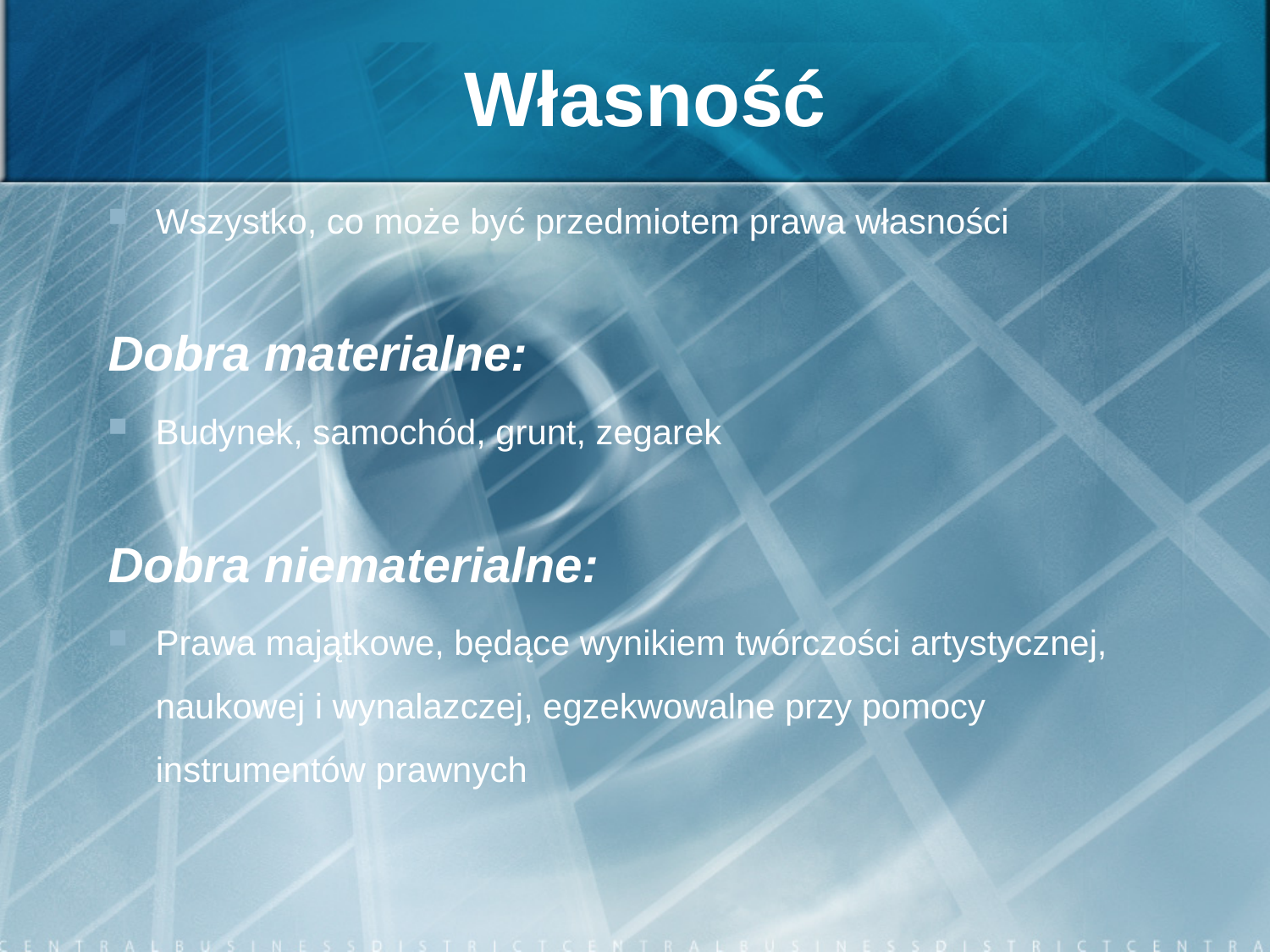

# Własność
Wszystko, co może być przedmiotem prawa własności

Dobra materialne:
Budynek, samochód, grunt, zegarek

Dobra niematerialne:
Prawa majątkowe, będące wynikiem twórczości artystycznej, naukowej i wynalazczej, egzekwowalne przy pomocy instrumentów prawnych